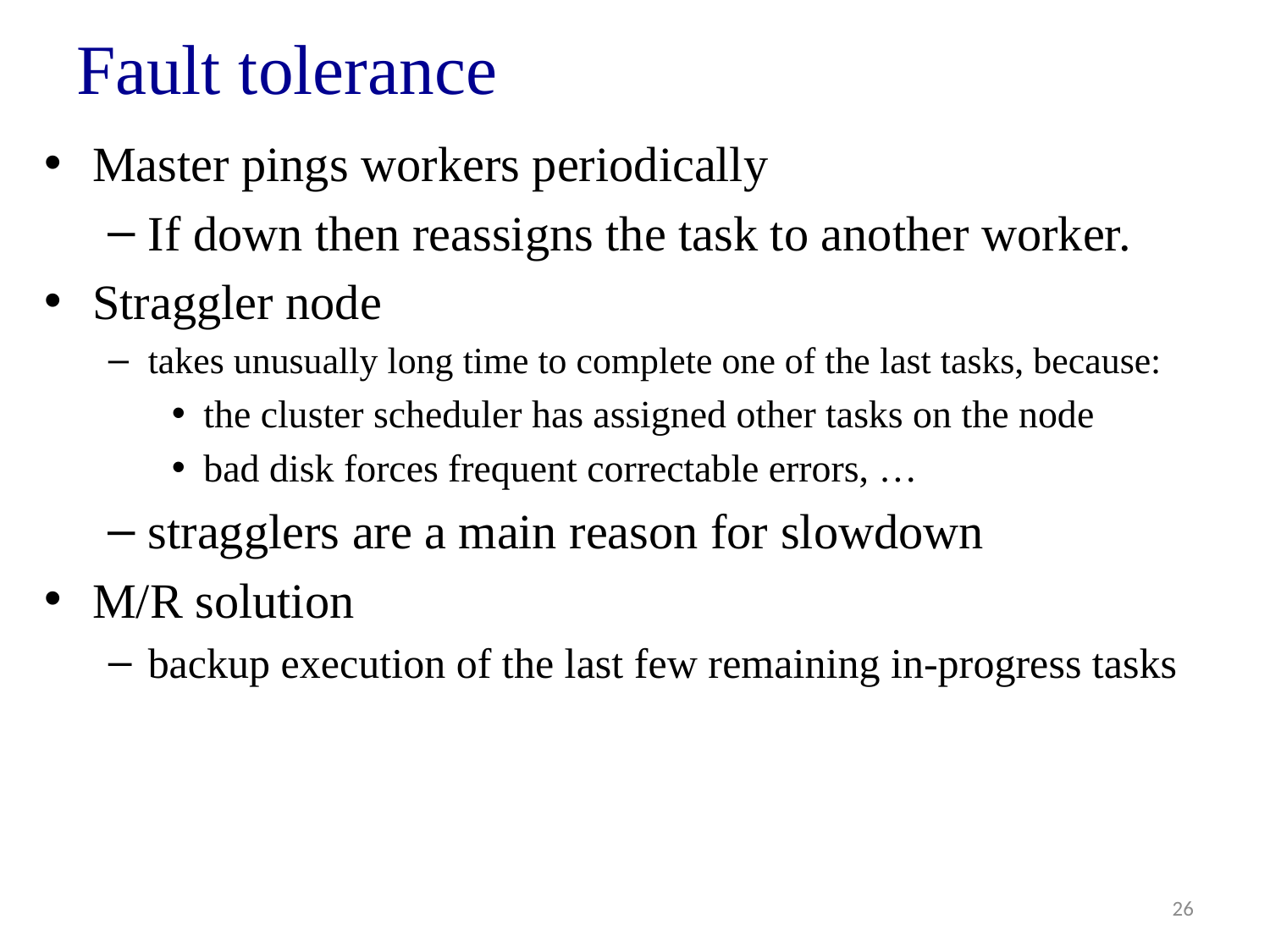

# Fault tolerance
Master pings workers periodically
If down then reassigns the task to another worker.
Straggler node
takes unusually long time to complete one of the last tasks, because:
the cluster scheduler has assigned other tasks on the node
bad disk forces frequent correctable errors, …
stragglers are a main reason for slowdown
M/R solution
backup execution of the last few remaining in-progress tasks

26